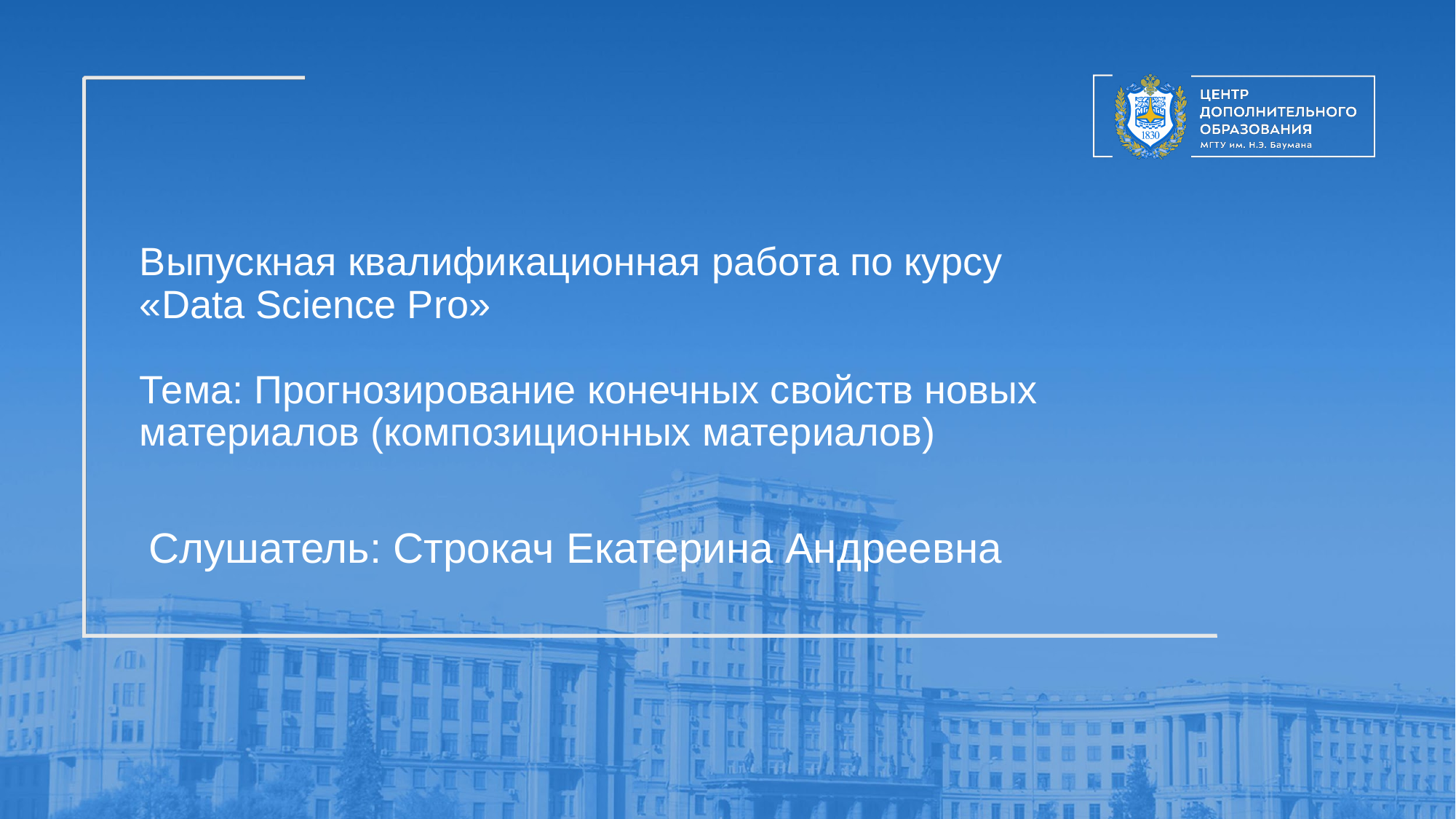

# Выпускная квалификационная работа по курсу «Data Science Pro» Тема: Прогнозирование конечных свойств новых материалов (композиционных материалов)
Слушатель: Строкач Екатерина Андреевна